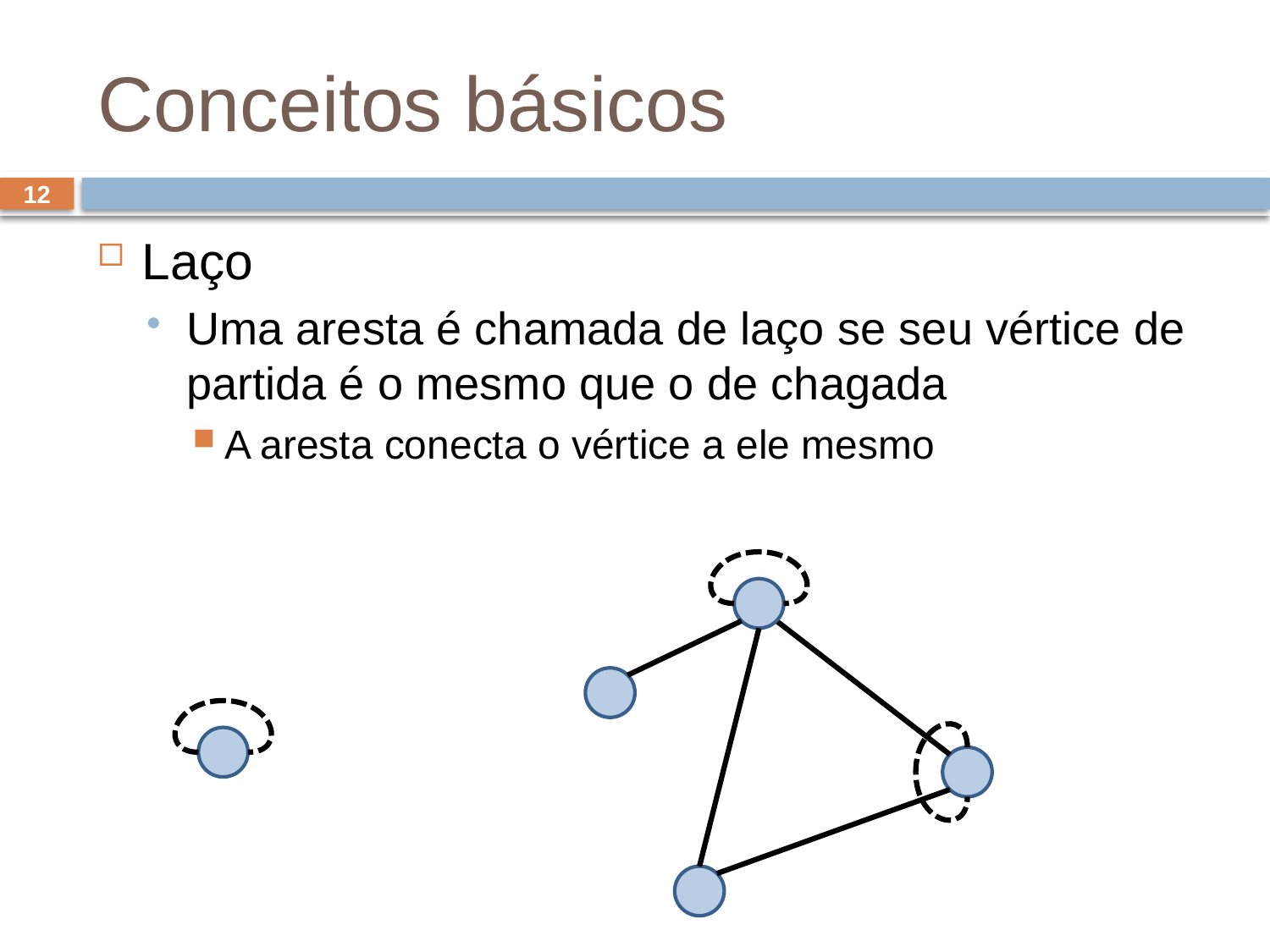

# Conceitos básicos
12
Laço
Uma aresta é chamada de laço se seu vértice de partida é o mesmo que o de chagada
A aresta conecta o vértice a ele mesmo